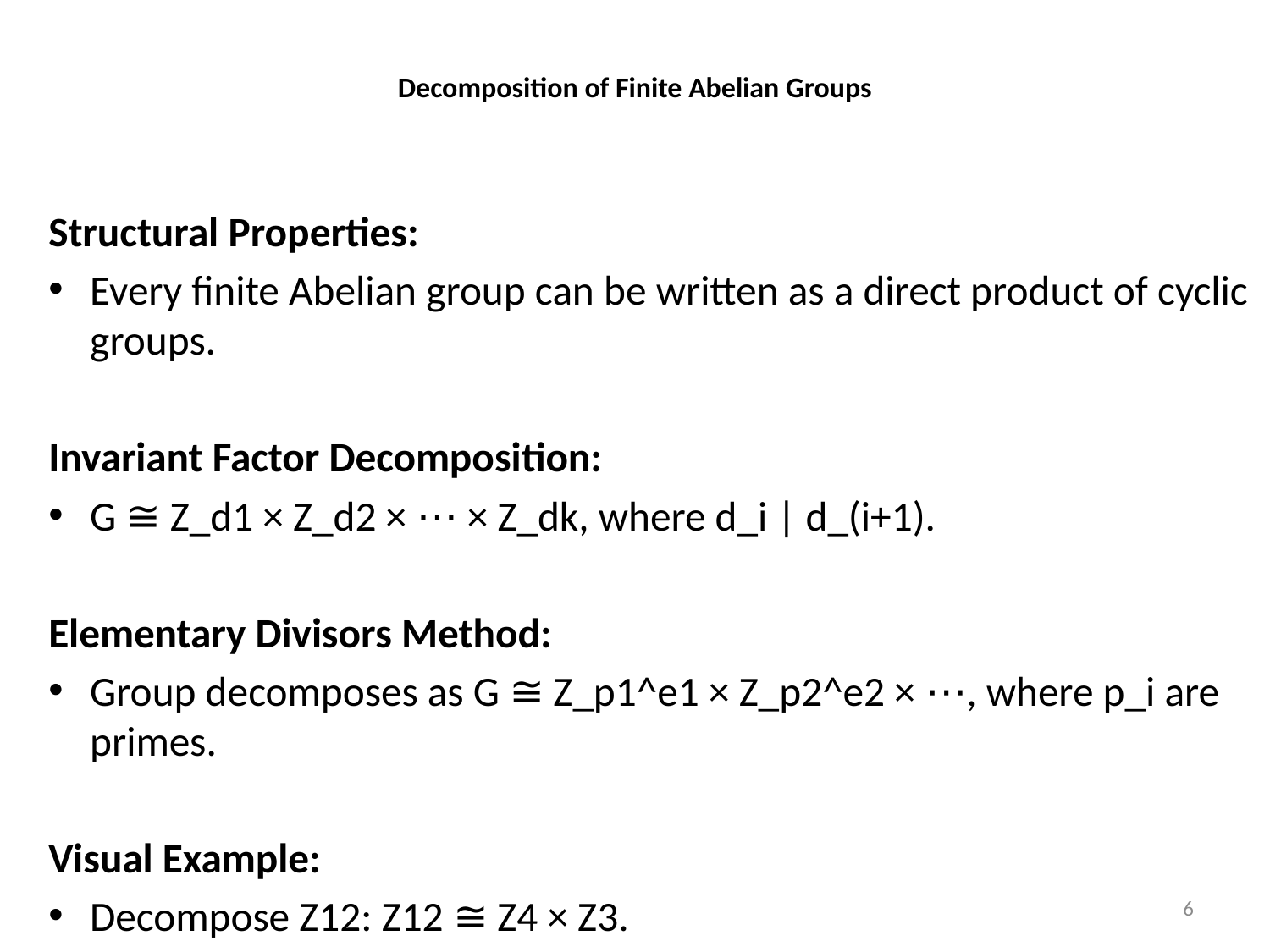

# Decomposition of Finite Abelian Groups
Structural Properties:
Every finite Abelian group can be written as a direct product of cyclic groups.

Invariant Factor Decomposition:
G ≅ Z_d1 × Z_d2 × ⋯ × Z_dk, where d_i | d_(i+1).

Elementary Divisors Method:
Group decomposes as G ≅ Z_p1^e1 × Z_p2^e2 × ⋯, where p_i are primes.

Visual Example:
Decompose Z12: Z12 ≅ Z4 × Z3.
6